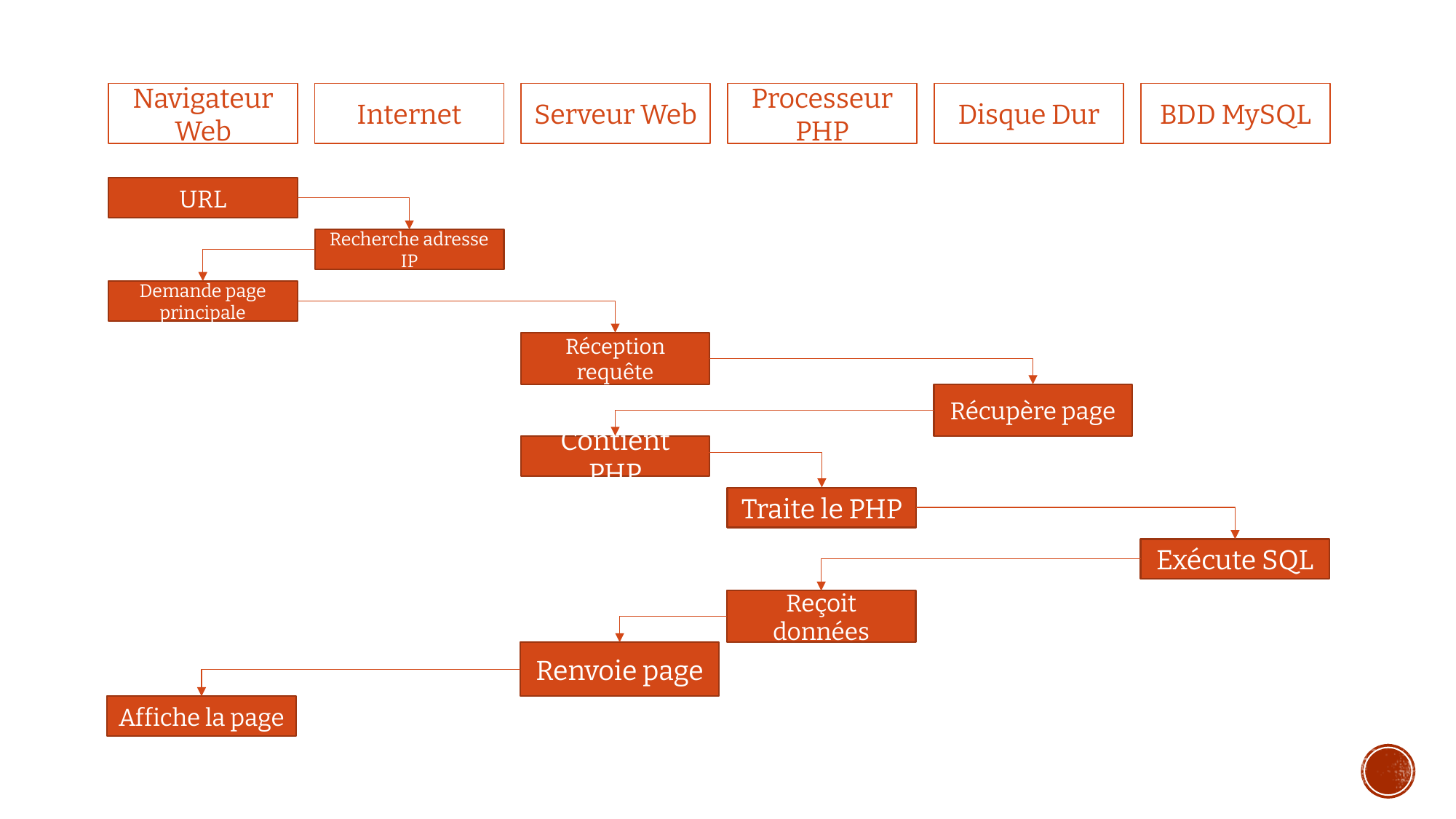

Navigateur Web
Internet
Serveur Web
Processeur PHP
Disque Dur
BDD MySQL
URL
Recherche adresse IP
Demande page principale
Réception requête
Récupère page
Contient PHP
Traite le PHP
Exécute SQL
Reçoit données
Renvoie page
Affiche la page